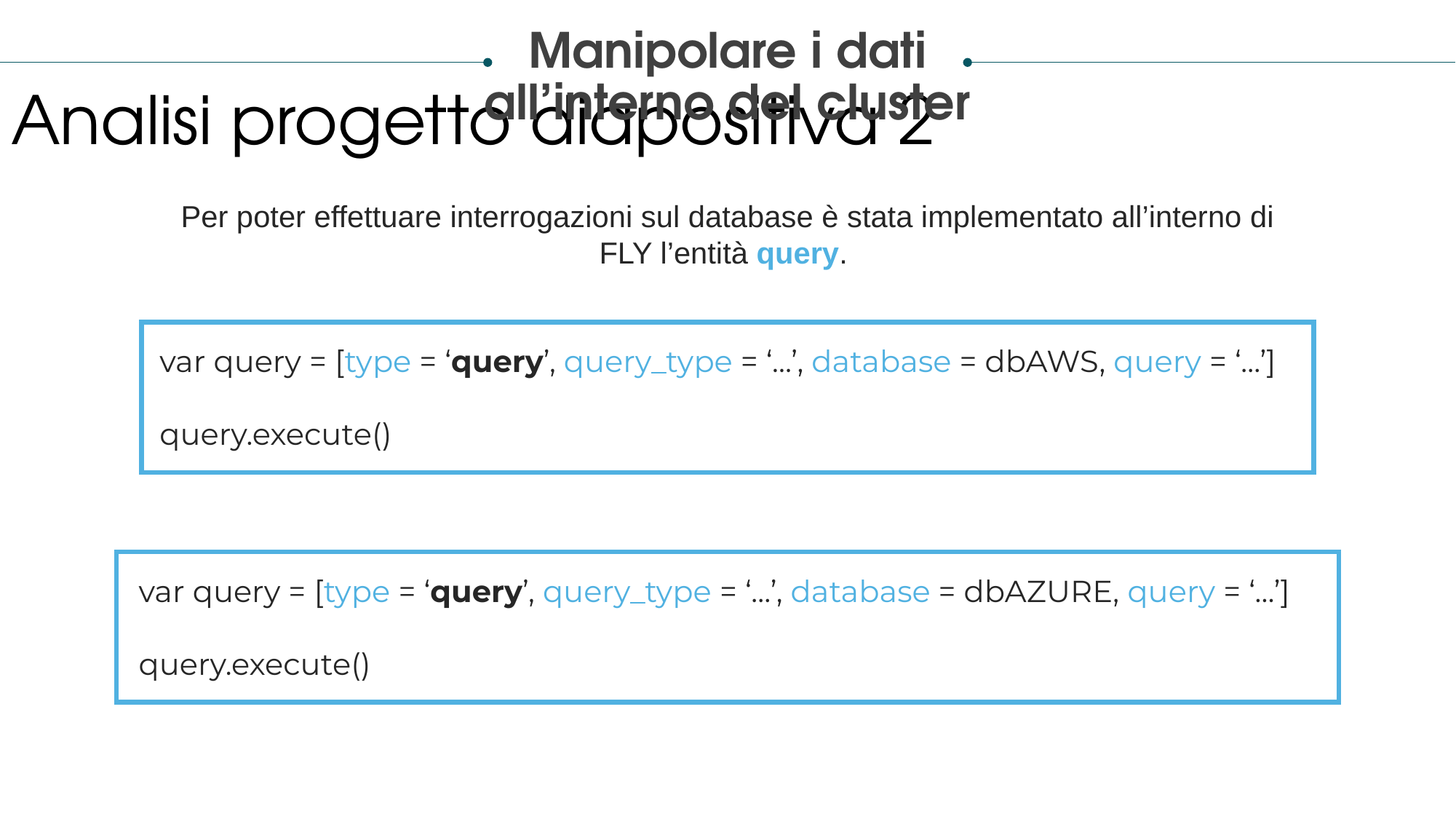

Manipolare i dati
all’interno del cluster
Analisi progetto diapositiva 2
Per poter effettuare interrogazioni sul database è stata implementato all’interno di FLY l’entità query.

var query = [type = ‘query’, query_type = ‘…’, database = dbAWS, query = ‘…’]

query.execute()

var query = [type = ‘query’, query_type = ‘…’, database = dbAZURE, query = ‘…’]

query.execute()